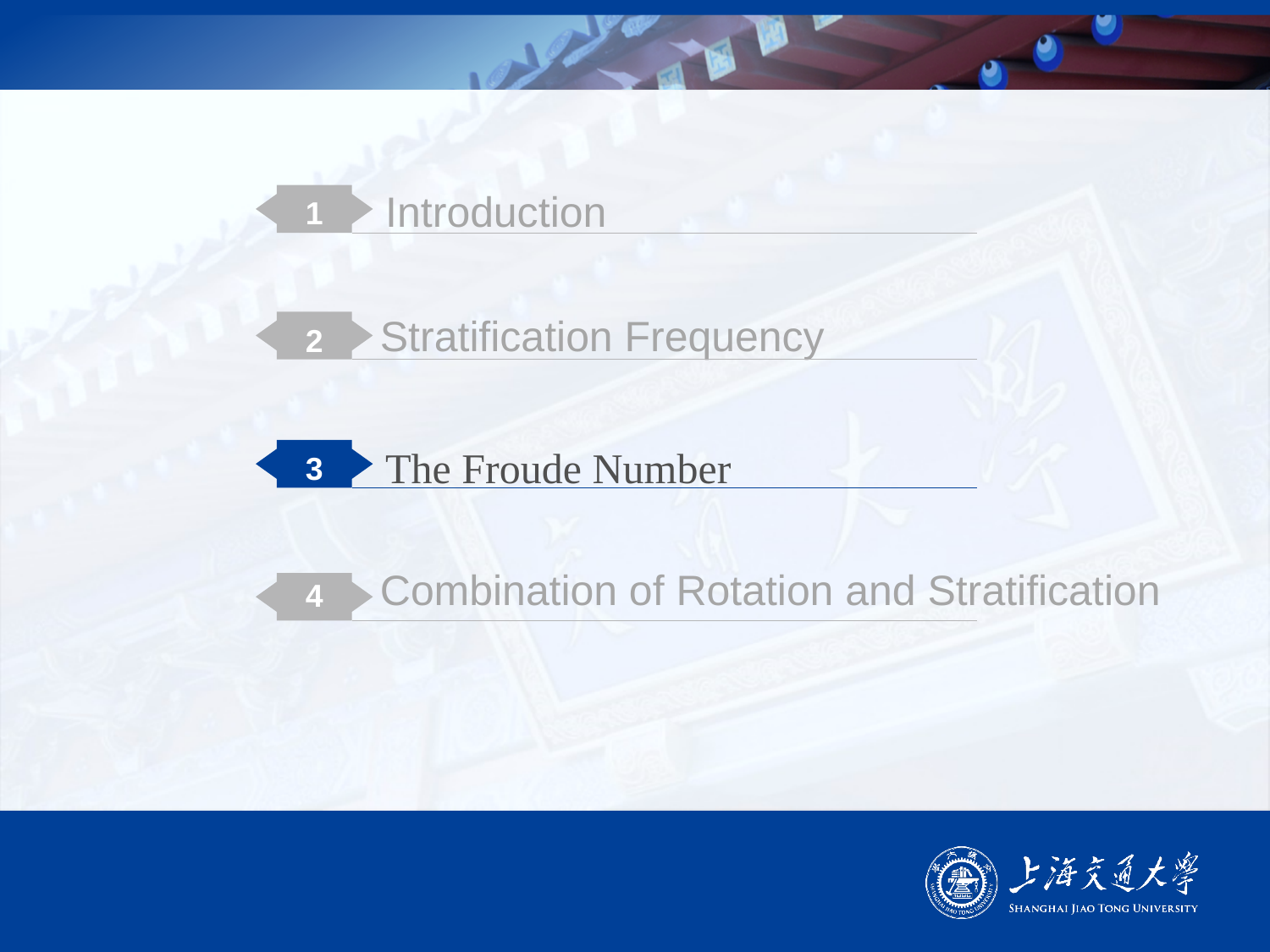

#
Introduction
1

Stratification Frequency
2

The Froude Number
3

Combination of Rotation and Stratification
4